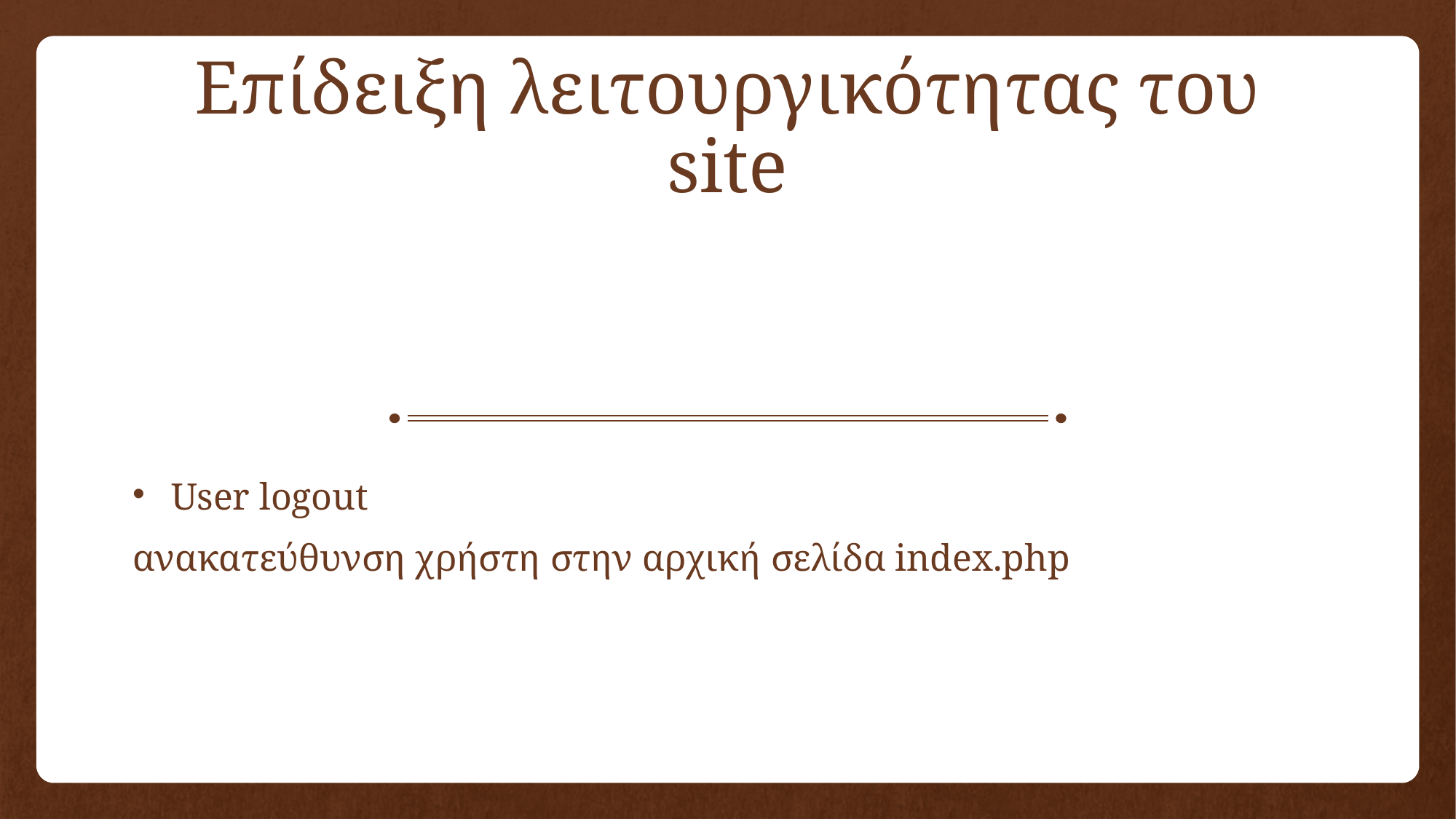

Επίδειξη λειτουργικότητας του site
User logout
ανακατεύθυνση χρήστη στην αρχική σελίδα index.php